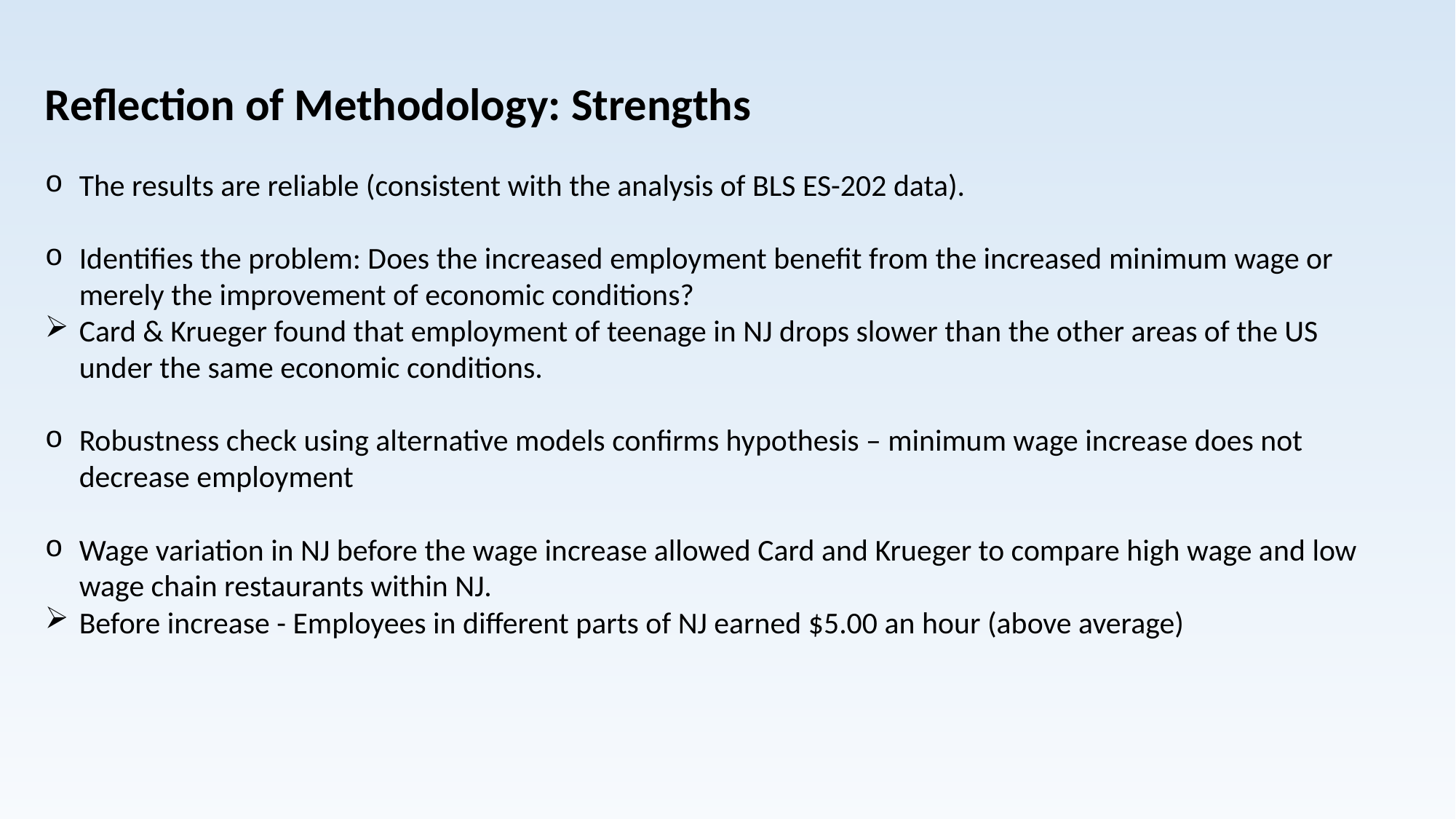

Reflection of Methodology: Strengths

The results are reliable (consistent with the analysis of BLS ES-202 data).

Identifies the problem: Does the increased employment benefit from the increased minimum wage or merely the improvement of economic conditions?
Card & Krueger found that employment of teenage in NJ drops slower than the other areas of the US under the same economic conditions.

Robustness check using alternative models confirms hypothesis – minimum wage increase does not decrease employment

Wage variation in NJ before the wage increase allowed Card and Krueger to compare high wage and low wage chain restaurants within NJ.
Before increase - Employees in different parts of NJ earned $5.00 an hour (above average)